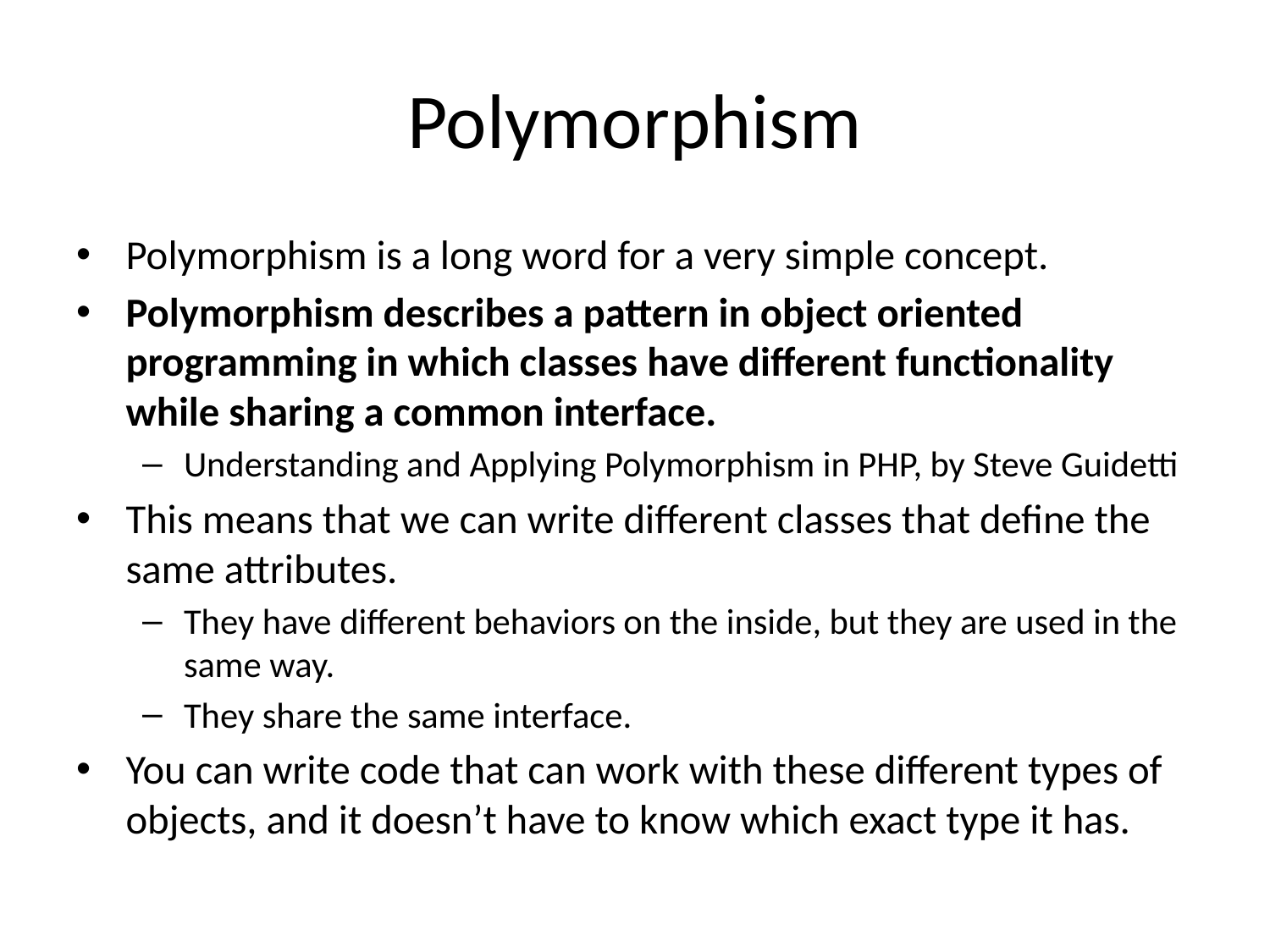

# Polymorphism
Polymorphism is a long word for a very simple concept.
Polymorphism describes a pattern in object oriented programming in which classes have different functionality while sharing a common interface.
Understanding and Applying Polymorphism in PHP, by Steve Guidetti
This means that we can write different classes that define the same attributes.
They have different behaviors on the inside, but they are used in the same way.
They share the same interface.
You can write code that can work with these different types of objects, and it doesn’t have to know which exact type it has.